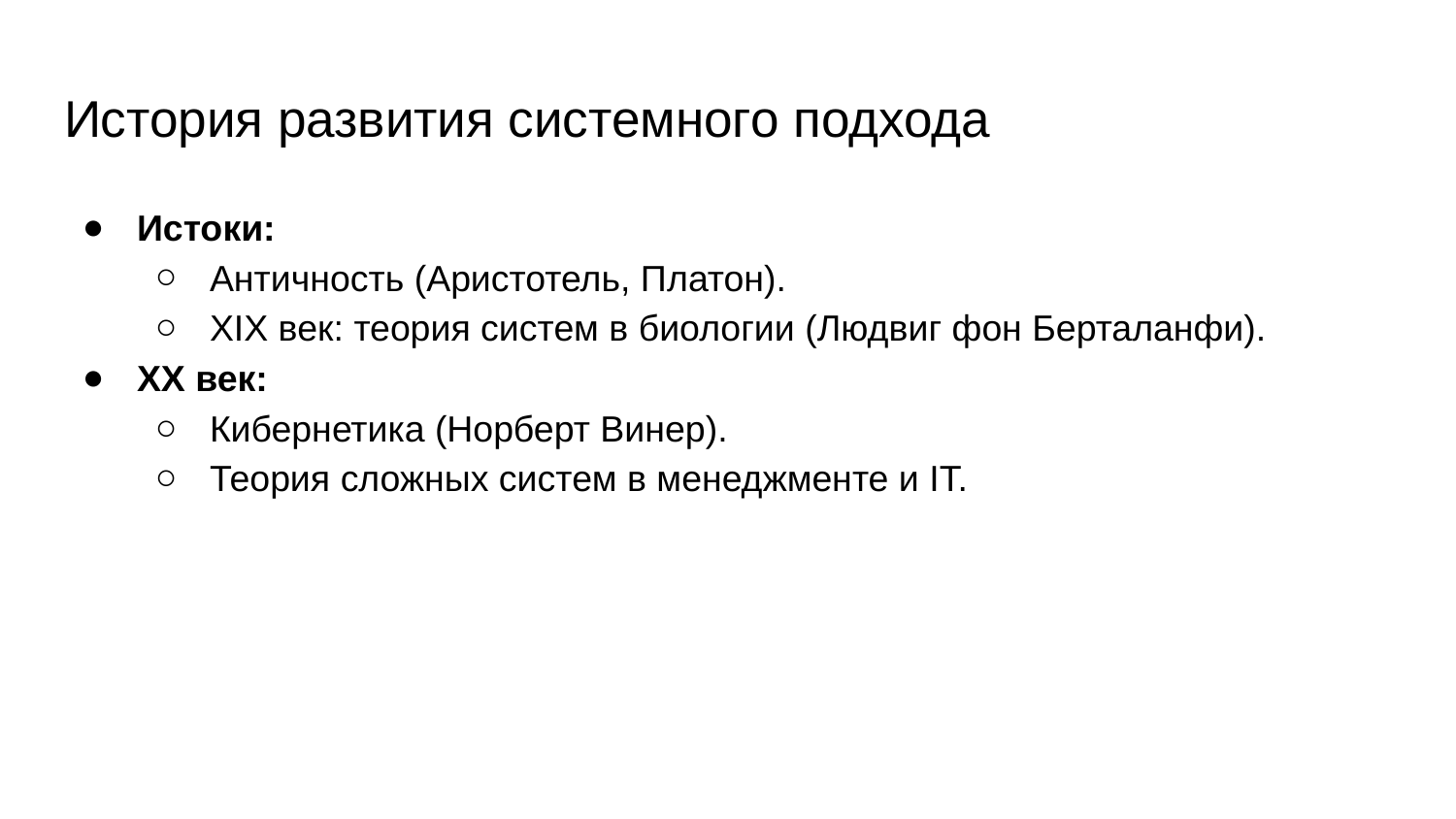

# История развития системного подхода
Истоки:
Античность (Аристотель, Платон).
XIX век: теория систем в биологии (Людвиг фон Берталанфи).
XX век:
Кибернетика (Норберт Винер).
Теория сложных систем в менеджменте и IT.